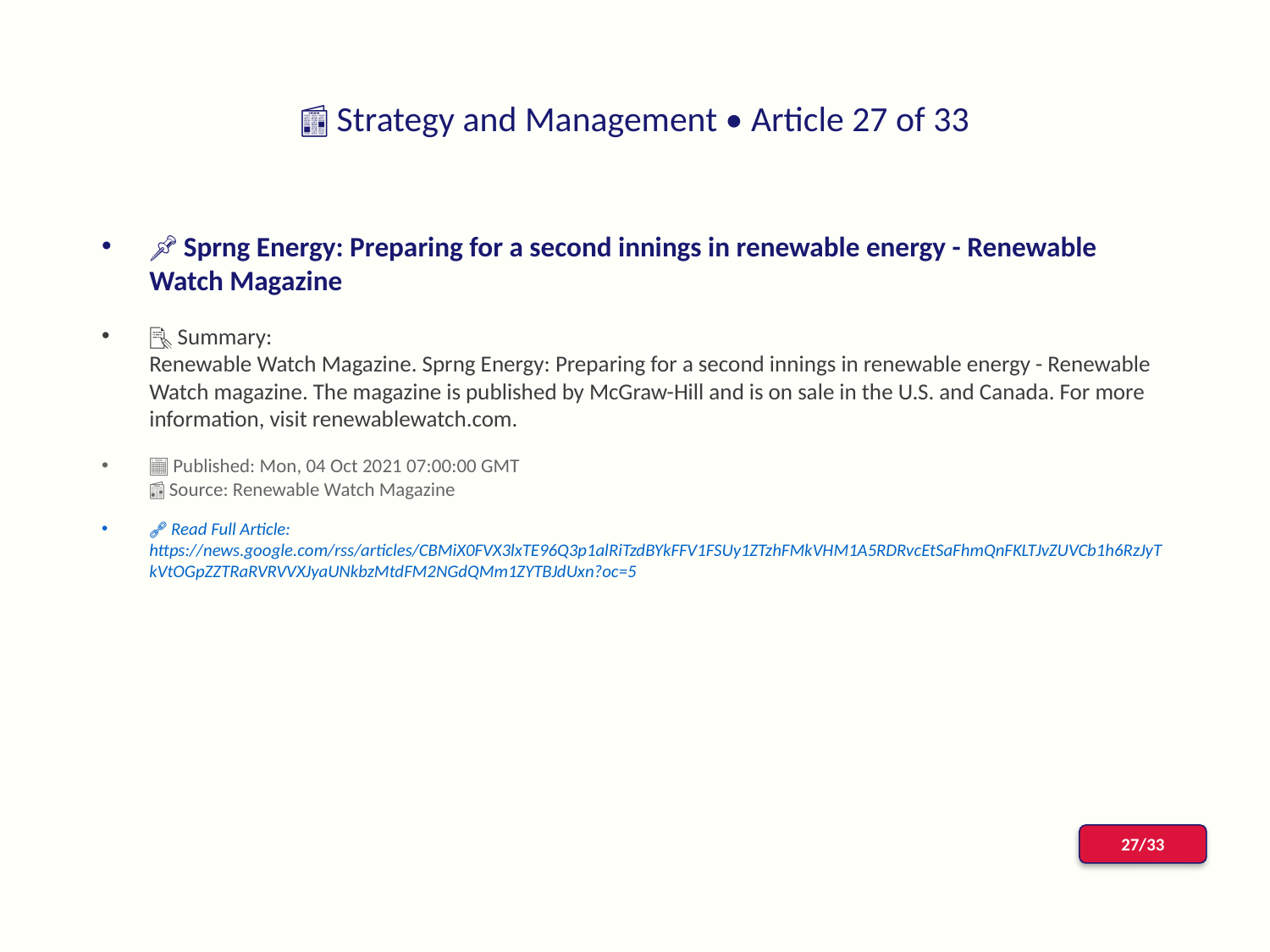

# 📰 Strategy and Management • Article 27 of 33
📌 Sprng Energy: Preparing for a second innings in renewable energy - Renewable Watch Magazine
📝 Summary:
Renewable Watch Magazine. Sprng Energy: Preparing for a second innings in renewable energy - Renewable Watch magazine. The magazine is published by McGraw-Hill and is on sale in the U.S. and Canada. For more information, visit renewablewatch.com.
📅 Published: Mon, 04 Oct 2021 07:00:00 GMT
📰 Source: Renewable Watch Magazine
🔗 Read Full Article: https://news.google.com/rss/articles/CBMiX0FVX3lxTE96Q3p1alRiTzdBYkFFV1FSUy1ZTzhFMkVHM1A5RDRvcEtSaFhmQnFKLTJvZUVCb1h6RzJyTkVtOGpZZTRaRVRVVXJyaUNkbzMtdFM2NGdQMm1ZYTBJdUxn?oc=5
27/33